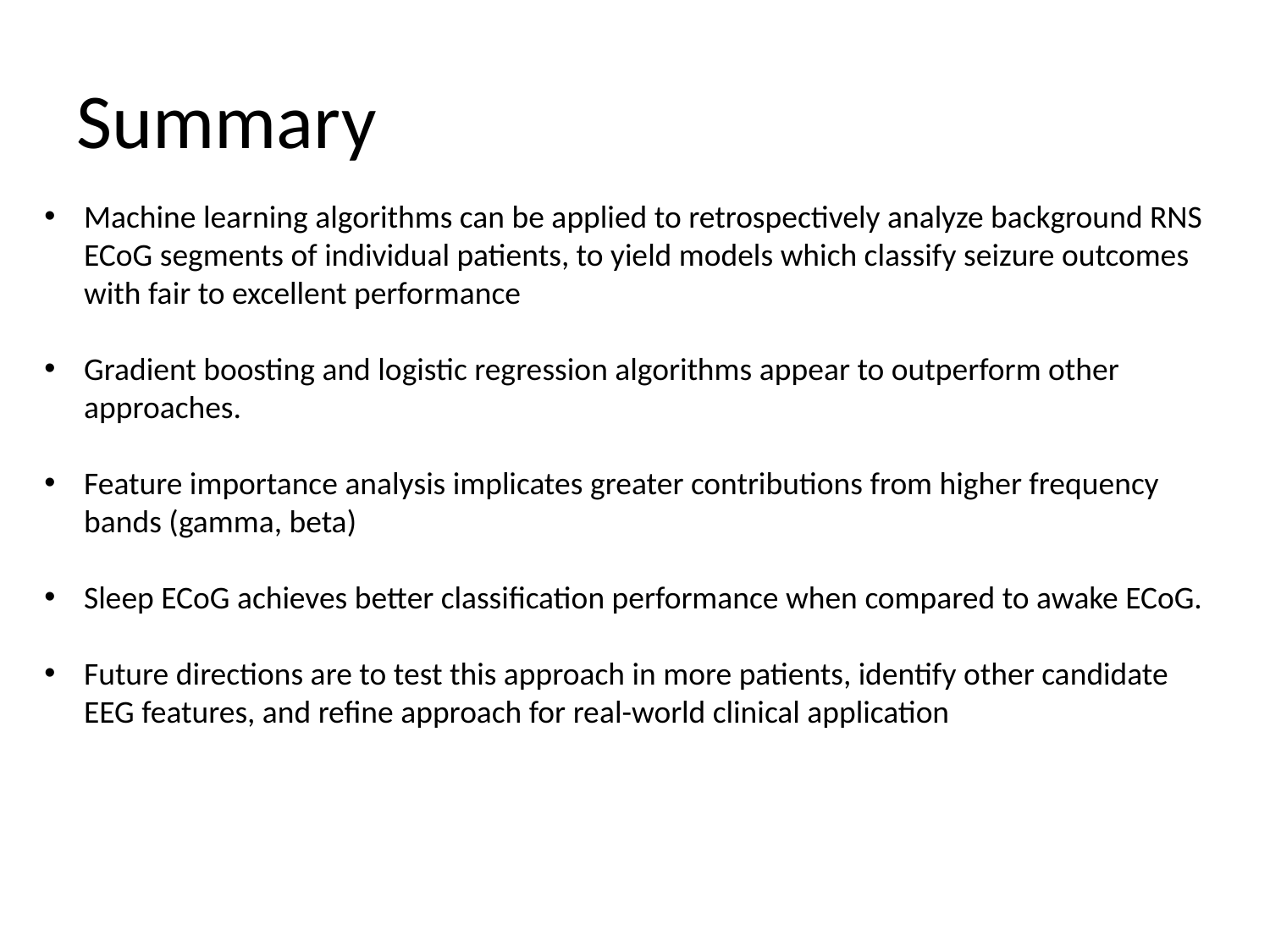

# Summary
Machine learning algorithms can be applied to retrospectively analyze background RNS ECoG segments of individual patients, to yield models which classify seizure outcomes with fair to excellent performance

Gradient boosting and logistic regression algorithms appear to outperform other approaches.

Feature importance analysis implicates greater contributions from higher frequency bands (gamma, beta)

Sleep ECoG achieves better classification performance when compared to awake ECoG.

Future directions are to test this approach in more patients, identify other candidate EEG features, and refine approach for real-world clinical application